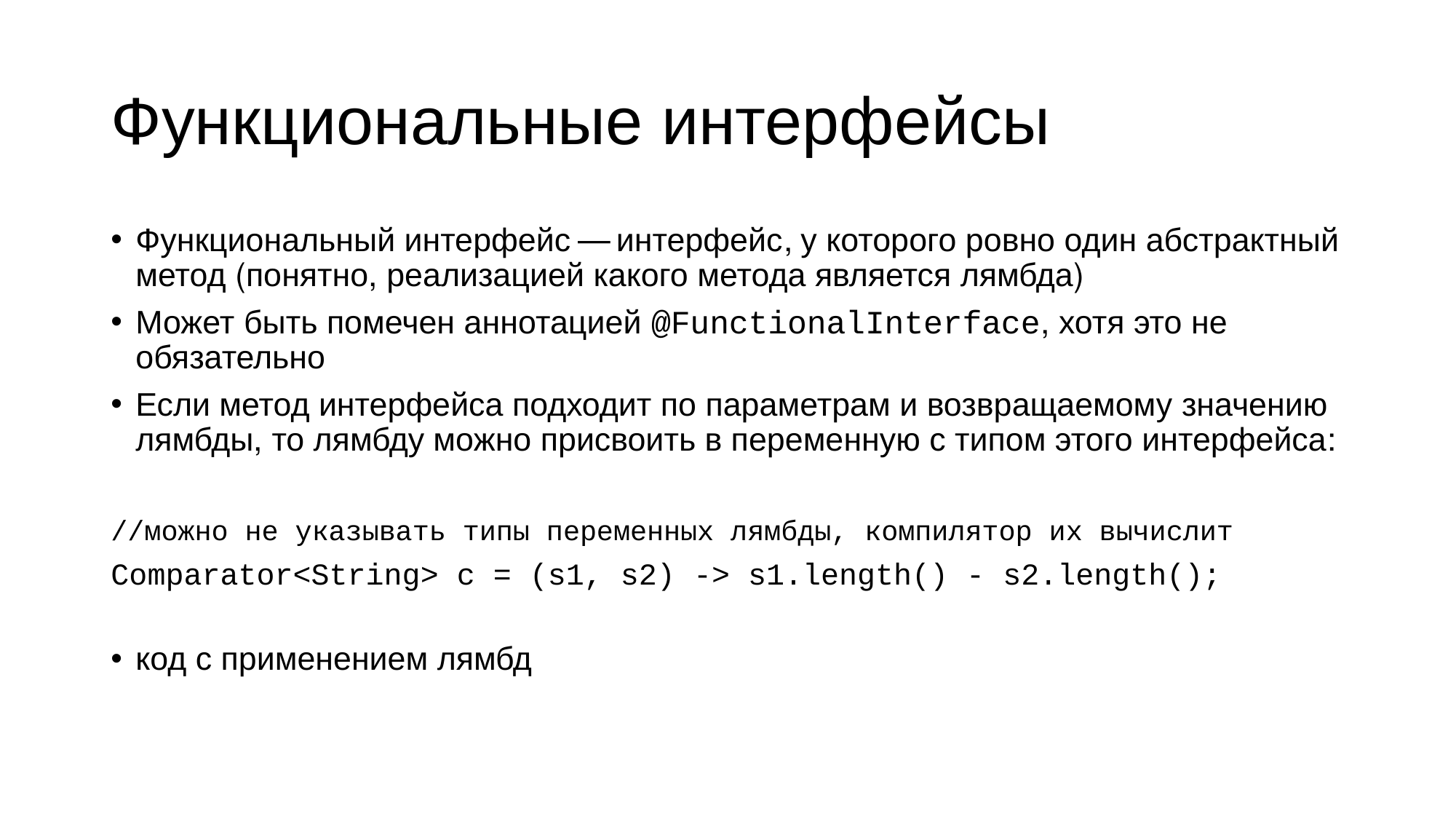

# Функциональные интерфейсы
Функциональный интерфейс — интерфейс, у которого ровно один абстрактный метод (понятно, реализацией какого метода является лямбда)
Может быть помечен аннотацией @FunctionalInterface, хотя это не обязательно
Если метод интерфейса подходит по параметрам и возвращаемому значению лямбды, то лямбду можно присвоить в переменную с типом этого интерфейса:

//можно не указывать типы переменных лямбды, компилятор их вычислит
Comparator<String> c = (s1, s2) -> s1.length() - s2.length();

код с применением лямбд